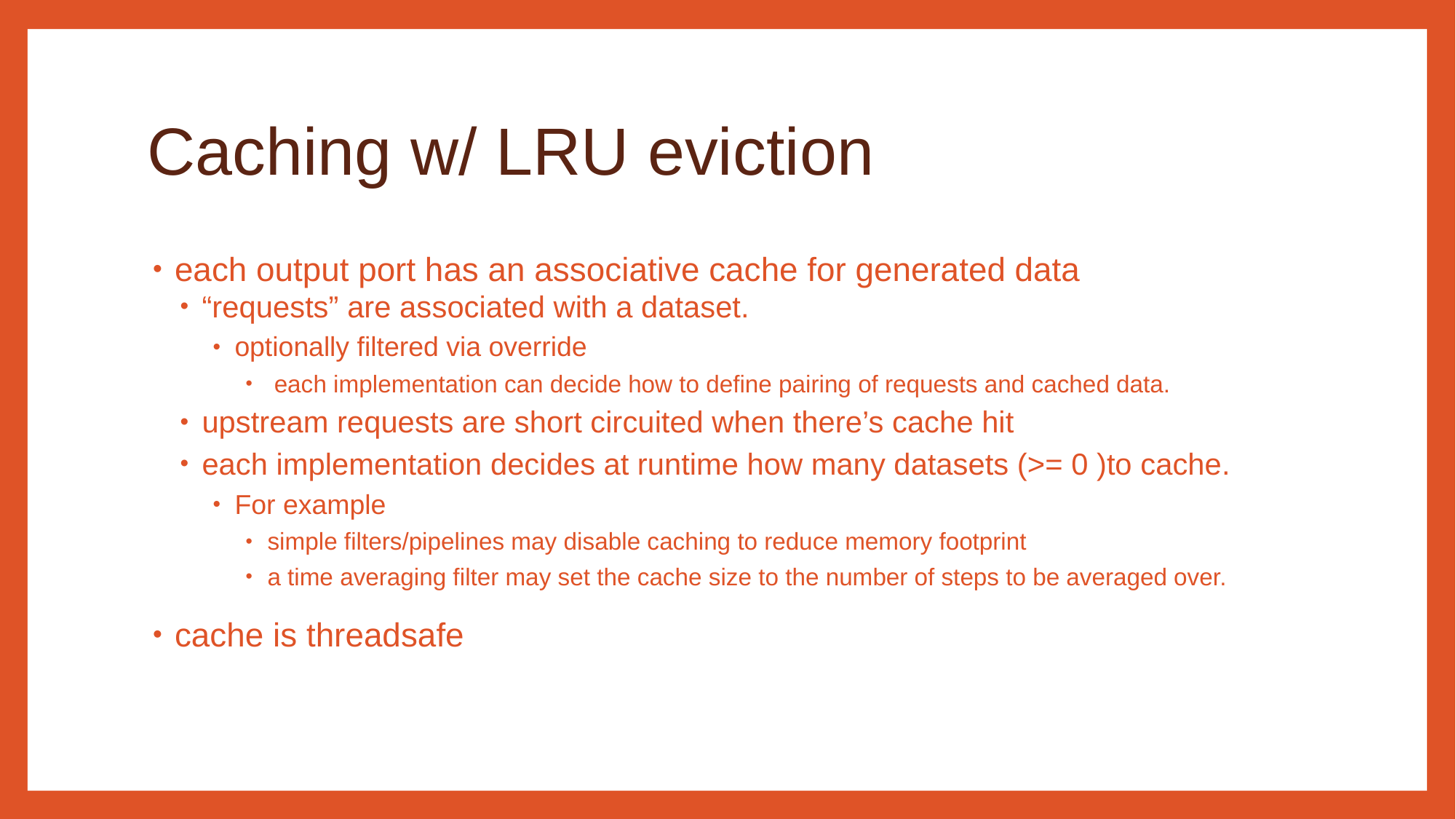

# Caching w/ LRU eviction
each output port has an associative cache for generated data
“requests” are associated with a dataset.
optionally filtered via override
 each implementation can decide how to define pairing of requests and cached data.
upstream requests are short circuited when there’s cache hit
each implementation decides at runtime how many datasets (>= 0 )to cache.
For example
simple filters/pipelines may disable caching to reduce memory footprint
a time averaging filter may set the cache size to the number of steps to be averaged over.
cache is threadsafe